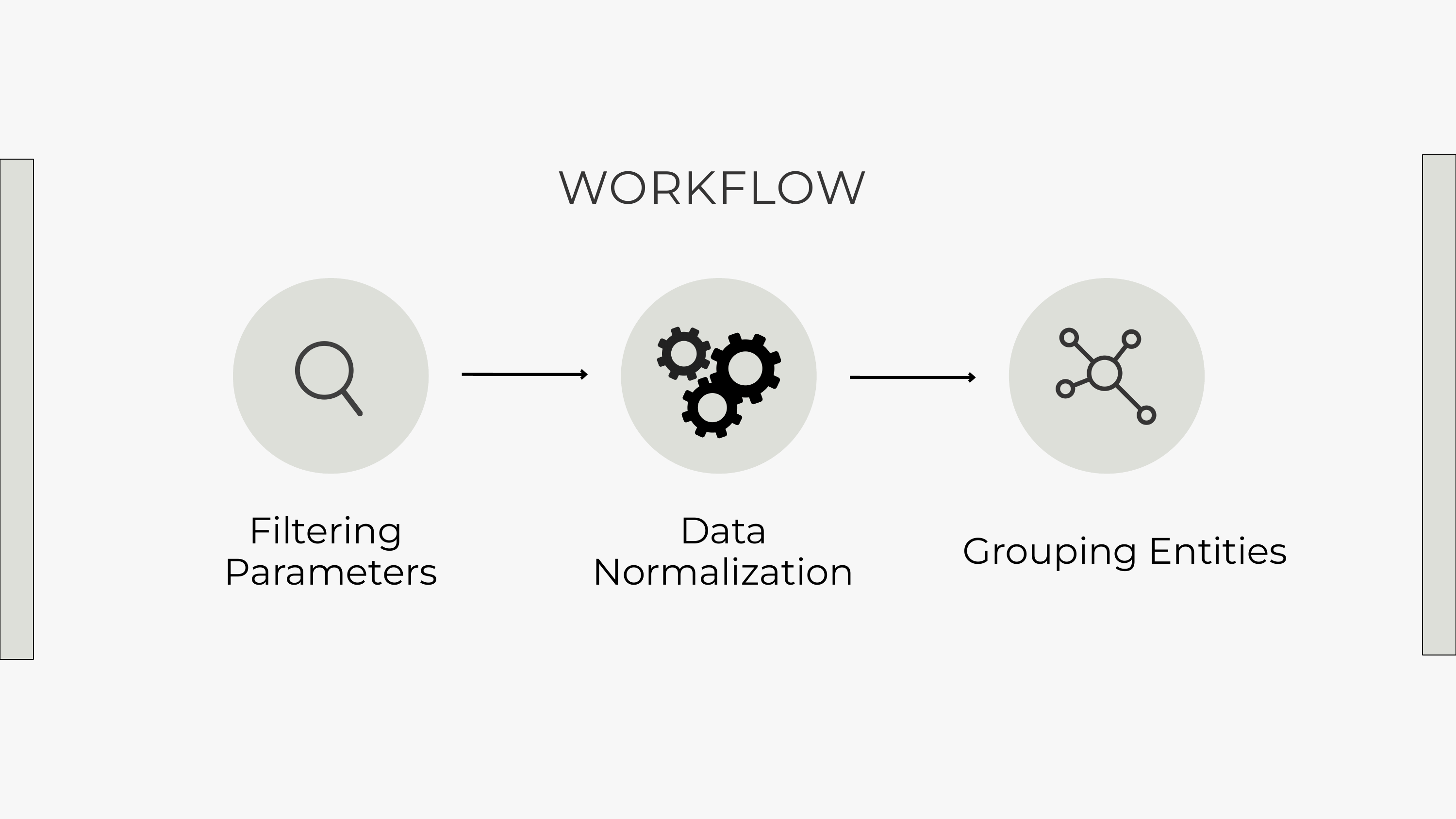

WORKFLOW

Filtering  Parameters
Data Normalization
Grouping Entities